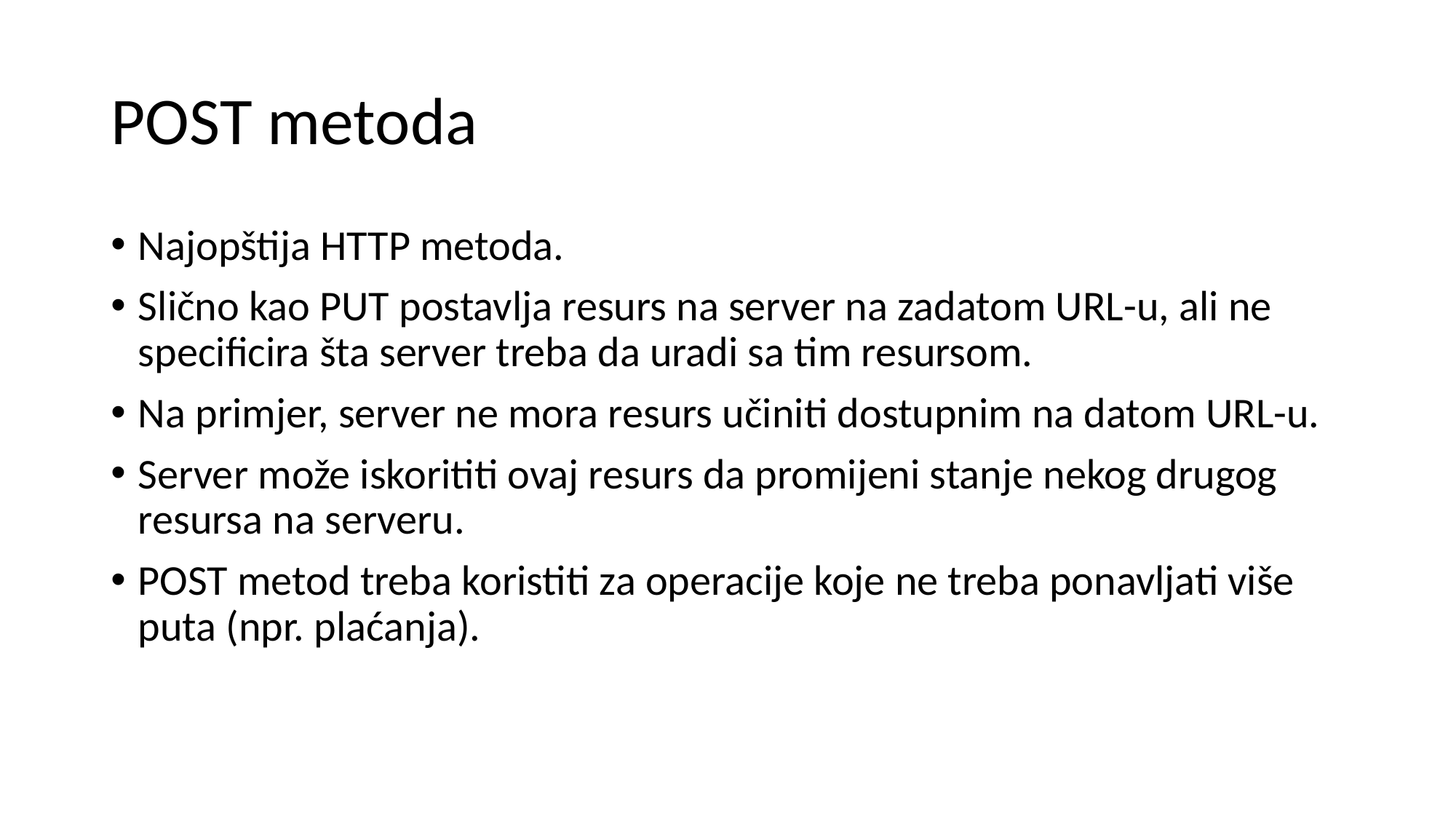

# POST metoda
Najopštija HTTP metoda.
Slično kao PUT postavlja resurs na server na zadatom URL-u, ali ne specificira šta server treba da uradi sa tim resursom.
Na primjer, server ne mora resurs učiniti dostupnim na datom URL-u.
Server može iskorititi ovaj resurs da promijeni stanje nekog drugog resursa na serveru.
POST metod treba koristiti za operacije koje ne treba ponavljati više puta (npr. plaćanja).